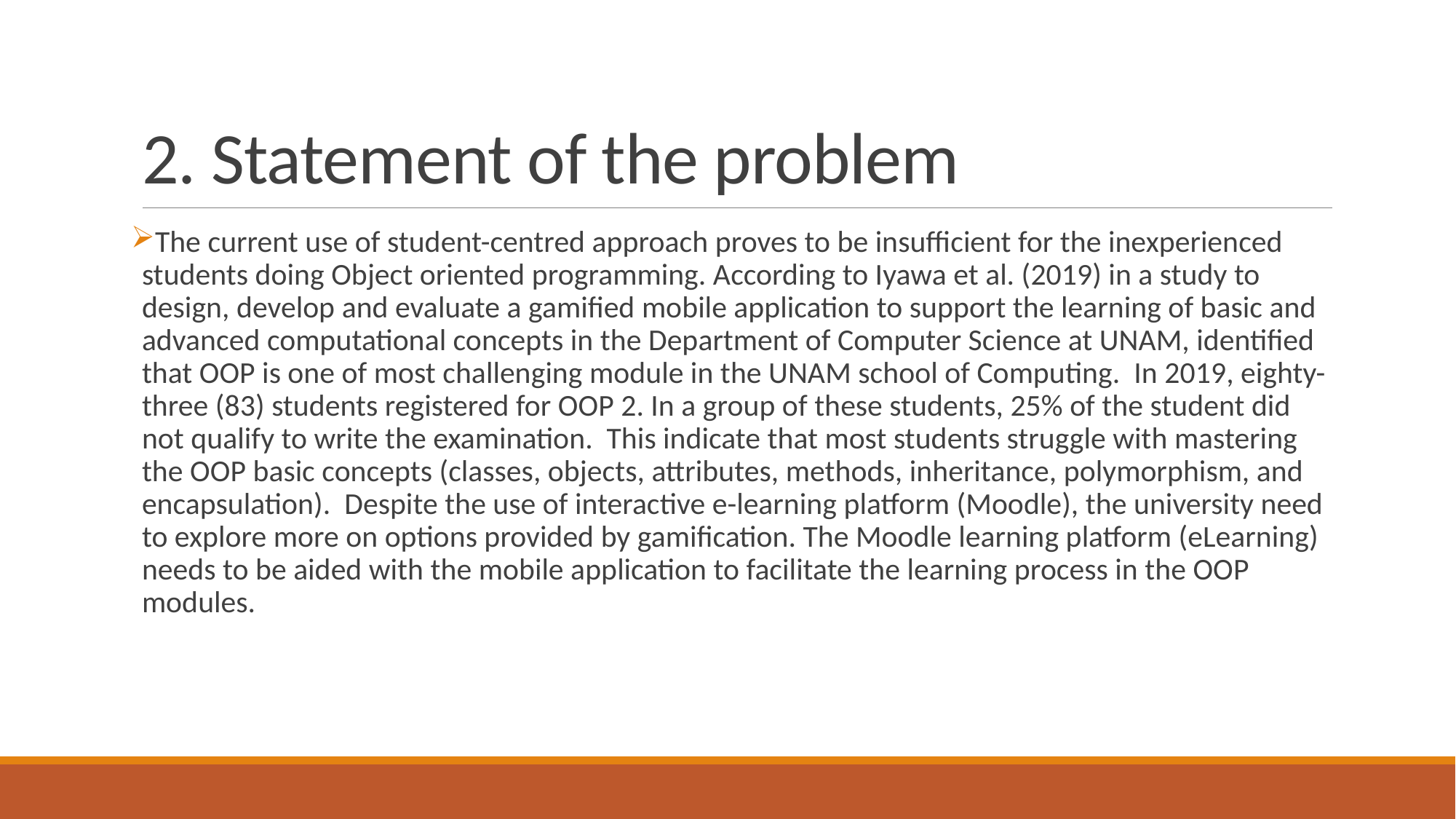

# 2. Statement of the problem
The current use of student-centred approach proves to be insufficient for the inexperienced students doing Object oriented programming. According to Iyawa et al. (2019) in a study to design, develop and evaluate a gamified mobile application to support the learning of basic and advanced computational concepts in the Department of Computer Science at UNAM, identified that OOP is one of most challenging module in the UNAM school of Computing.  In 2019, eighty-three (83) students registered for OOP 2. In a group of these students, 25% of the student did not qualify to write the examination.  This indicate that most students struggle with mastering the OOP basic concepts (classes, objects, attributes, methods, inheritance, polymorphism, and encapsulation).  Despite the use of interactive e-learning platform (Moodle), the university need to explore more on options provided by gamification. The Moodle learning platform (eLearning) needs to be aided with the mobile application to facilitate the learning process in the OOP modules.